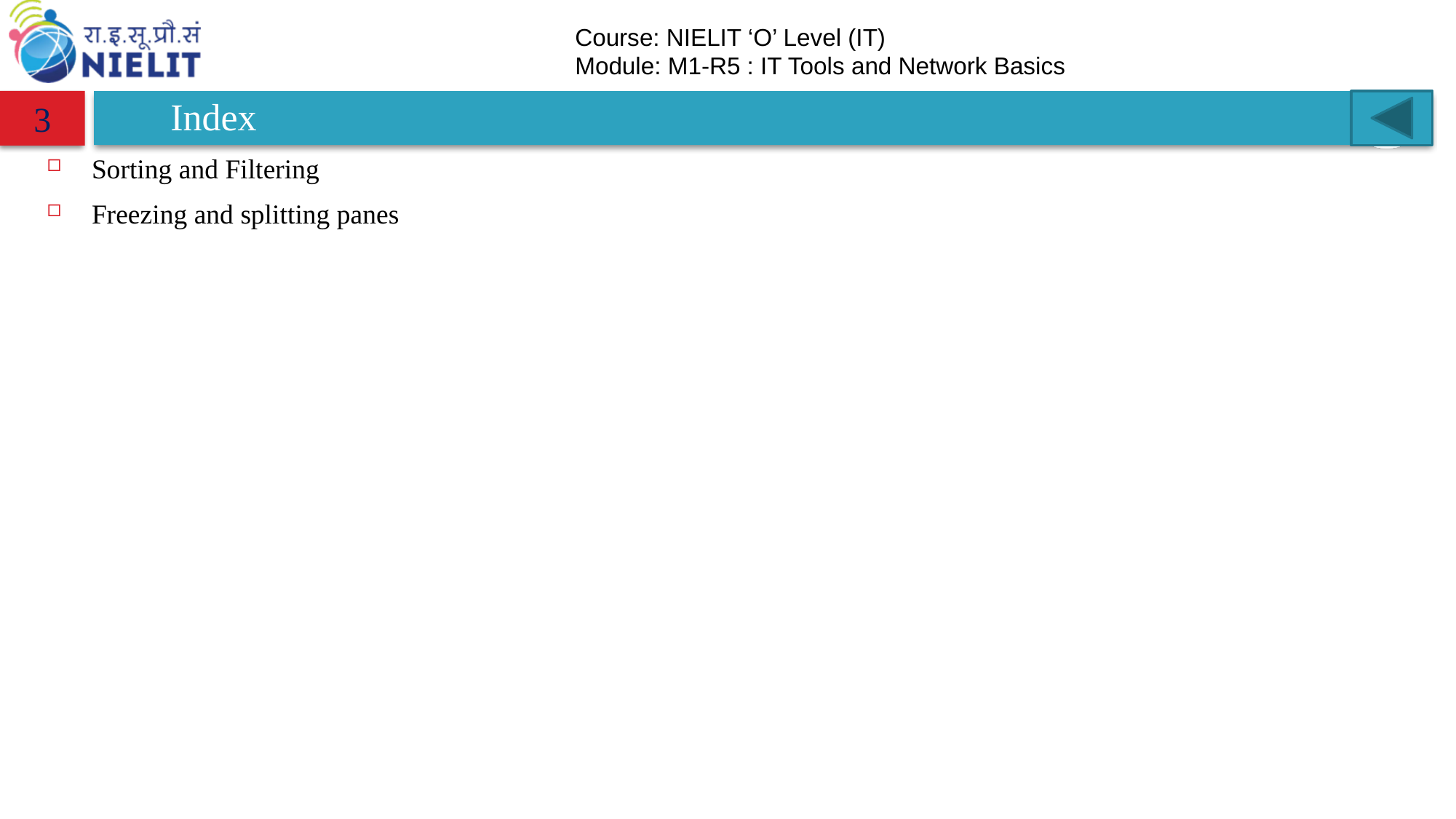

# Index
3
Sorting and Filtering
Freezing and splitting panes